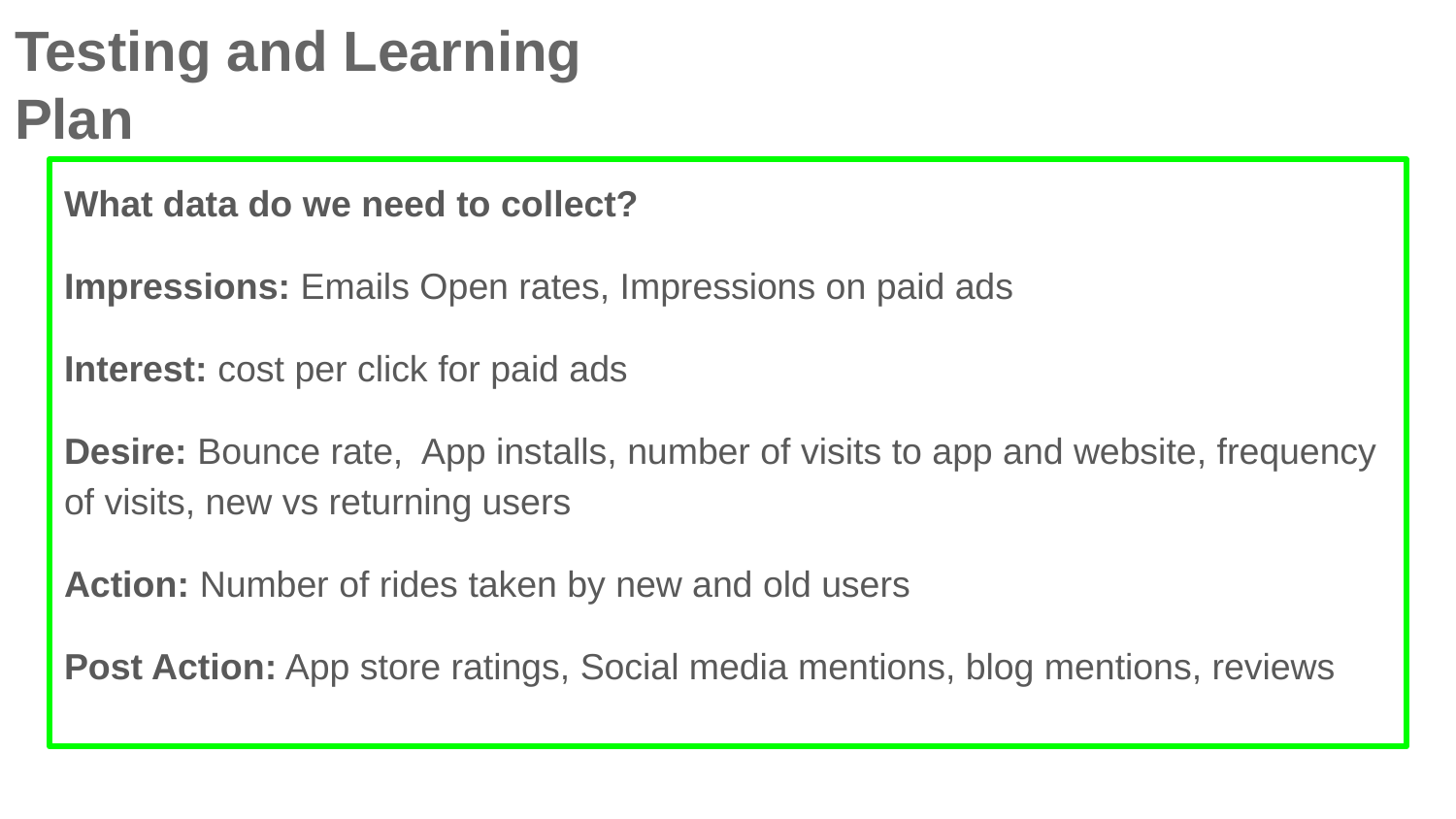

# Testing and Learning Plan
What data do we need to collect?
Impressions: Emails Open rates, Impressions on paid ads
Interest: cost per click for paid ads
Desire: Bounce rate,  App installs, number of visits to app and website, frequency of visits, new vs returning users
Action: Number of rides taken by new and old users
Post Action: App store ratings, Social media mentions, blog mentions, reviews